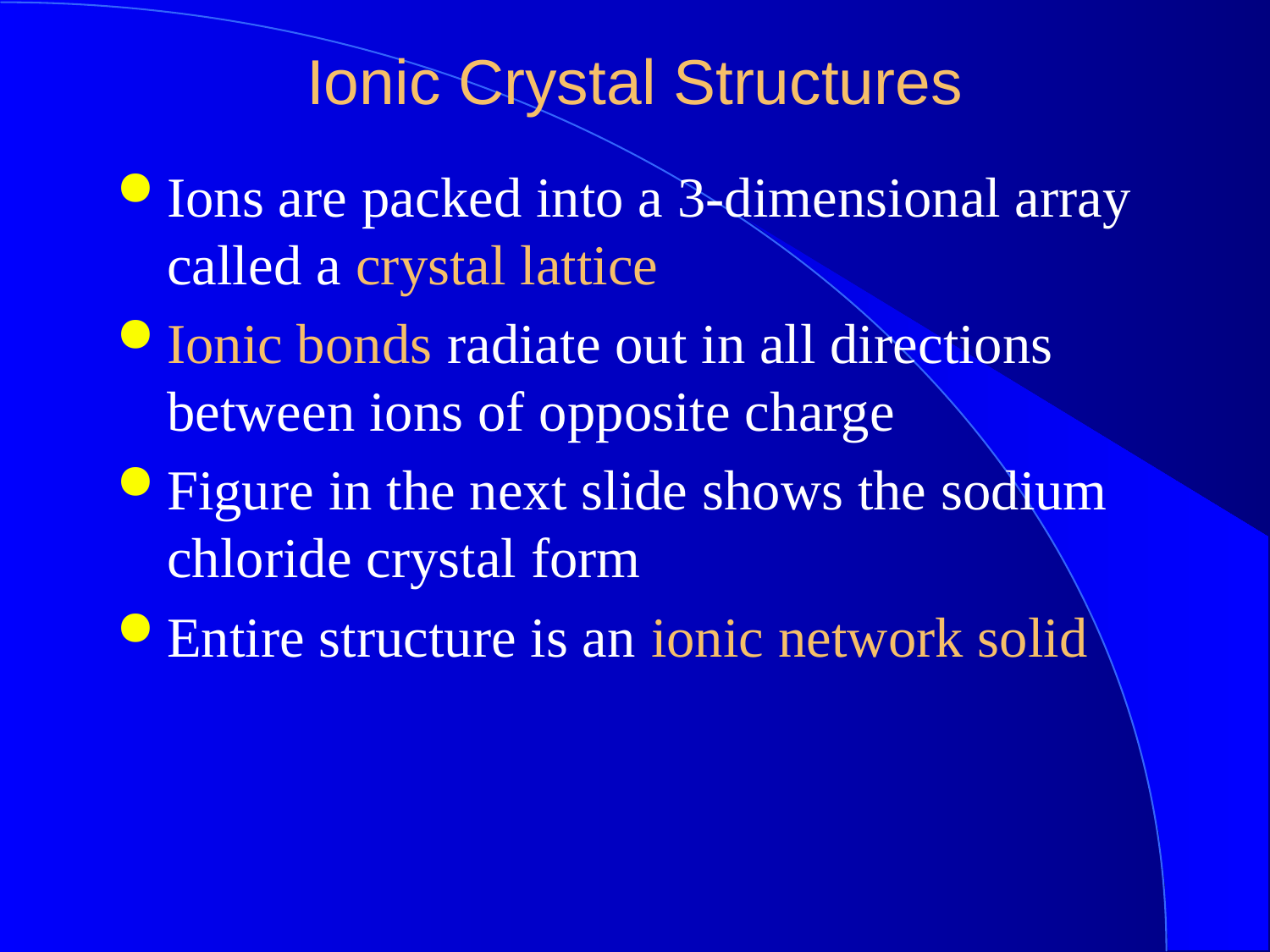

Ionic Crystal Structures
Ions are packed into a 3-dimensional array called a crystal lattice
Ionic bonds radiate out in all directions between ions of opposite charge
Figure in the next slide shows the sodium chloride crystal form
Entire structure is an ionic network solid